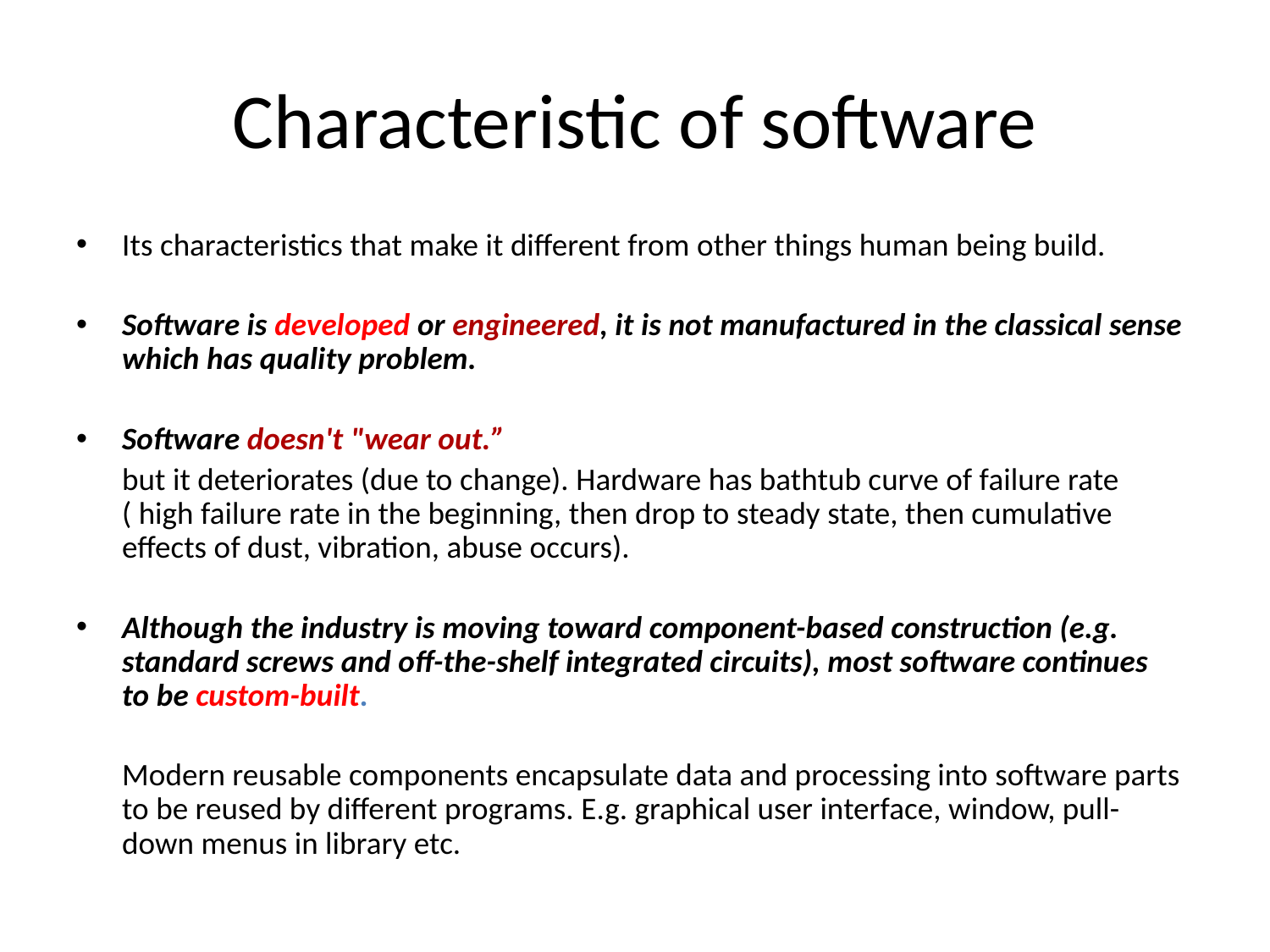

# Characteristic of software
Its characteristics that make it different from other things human being build.

Software is developed or engineered, it is not manufactured in the classical sense which has quality problem.

Software doesn't "wear out.”
	but it deteriorates (due to change). Hardware has bathtub curve of failure rate ( high failure rate in the beginning, then drop to steady state, then cumulative effects of dust, vibration, abuse occurs).

Although the industry is moving toward component-based construction (e.g. standard screws and off-the-shelf integrated circuits), most software continues to be custom-built.

	Modern reusable components encapsulate data and processing into software parts to be reused by different programs. E.g. graphical user interface, window, pull-down menus in library etc.